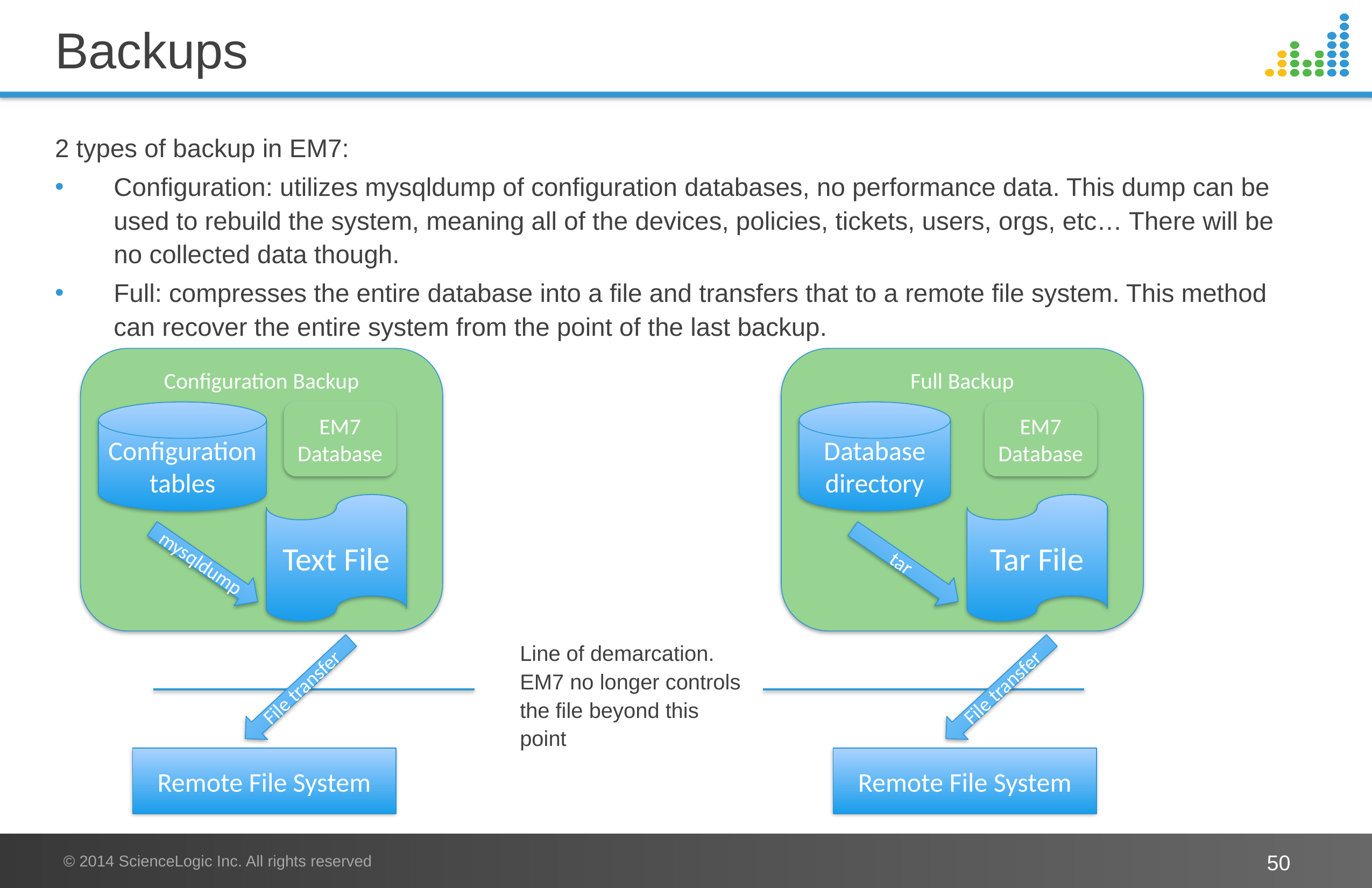

# Backups
2 types of backup in EM7:
Configuration: utilizes mysqldump of configuration databases, no performance data. This dump can be used to rebuild the system, meaning all of the devices, policies, tickets, users, orgs, etc… There will be no collected data though.
Full: compresses the entire database into a file and transfers that to a remote file system. This method can recover the entire system from the point of the last backup.
Configuration Backup
Configuration tables
EM7 Database
Text File
mysqldump
File transfer
Remote File System
Full Backup
Database directory
EM7 Database
Tar File
tar
File transfer
Remote File System
Line of demarcation. EM7 no longer controls the file beyond this point
50